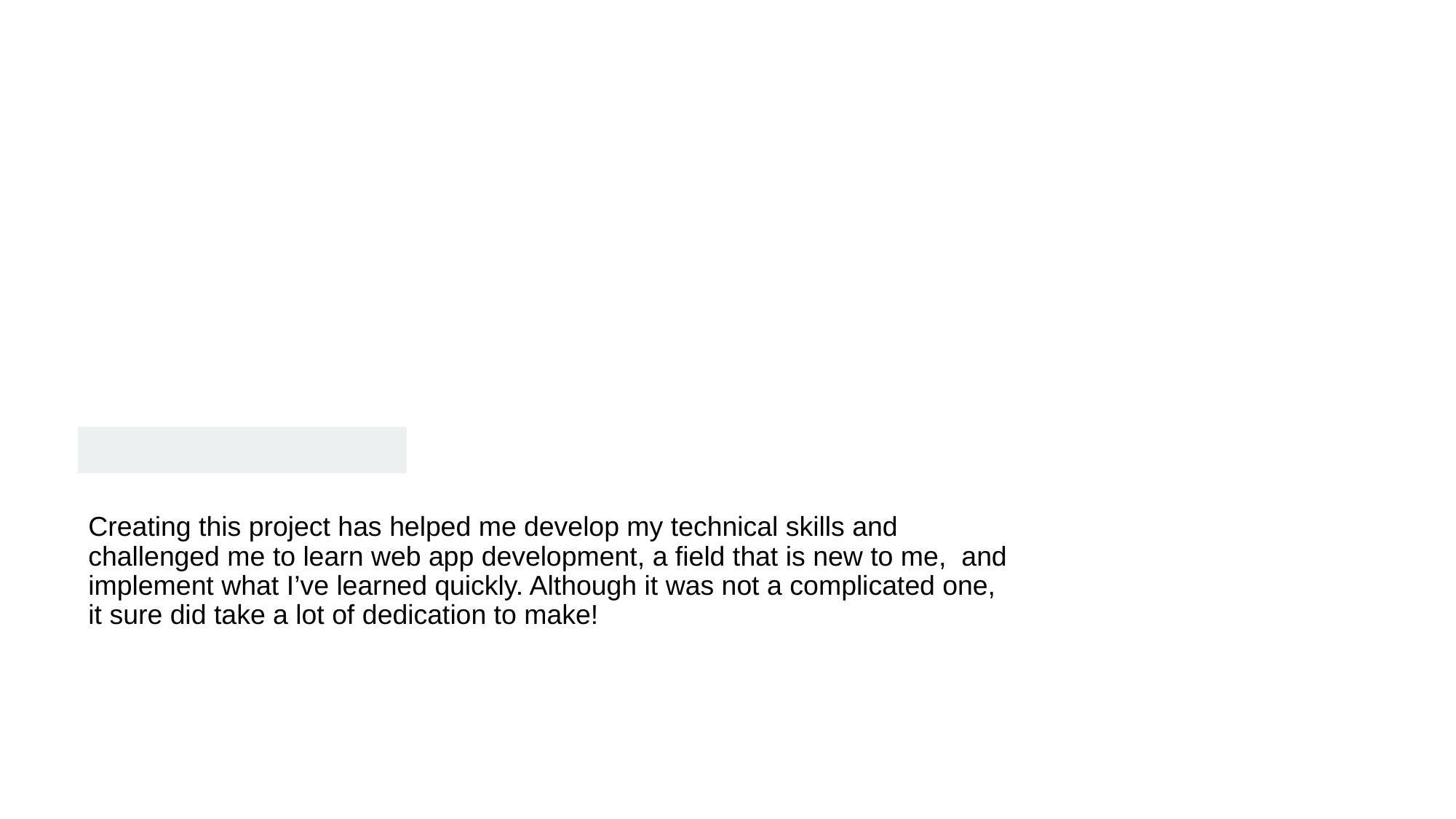

Creating this project has helped me develop my technical skills and challenged me to learn web app development, a field that is new to me,  and implement what I’ve learned quickly. Although it was not a complicated one, it sure did take a lot of dedication to make!